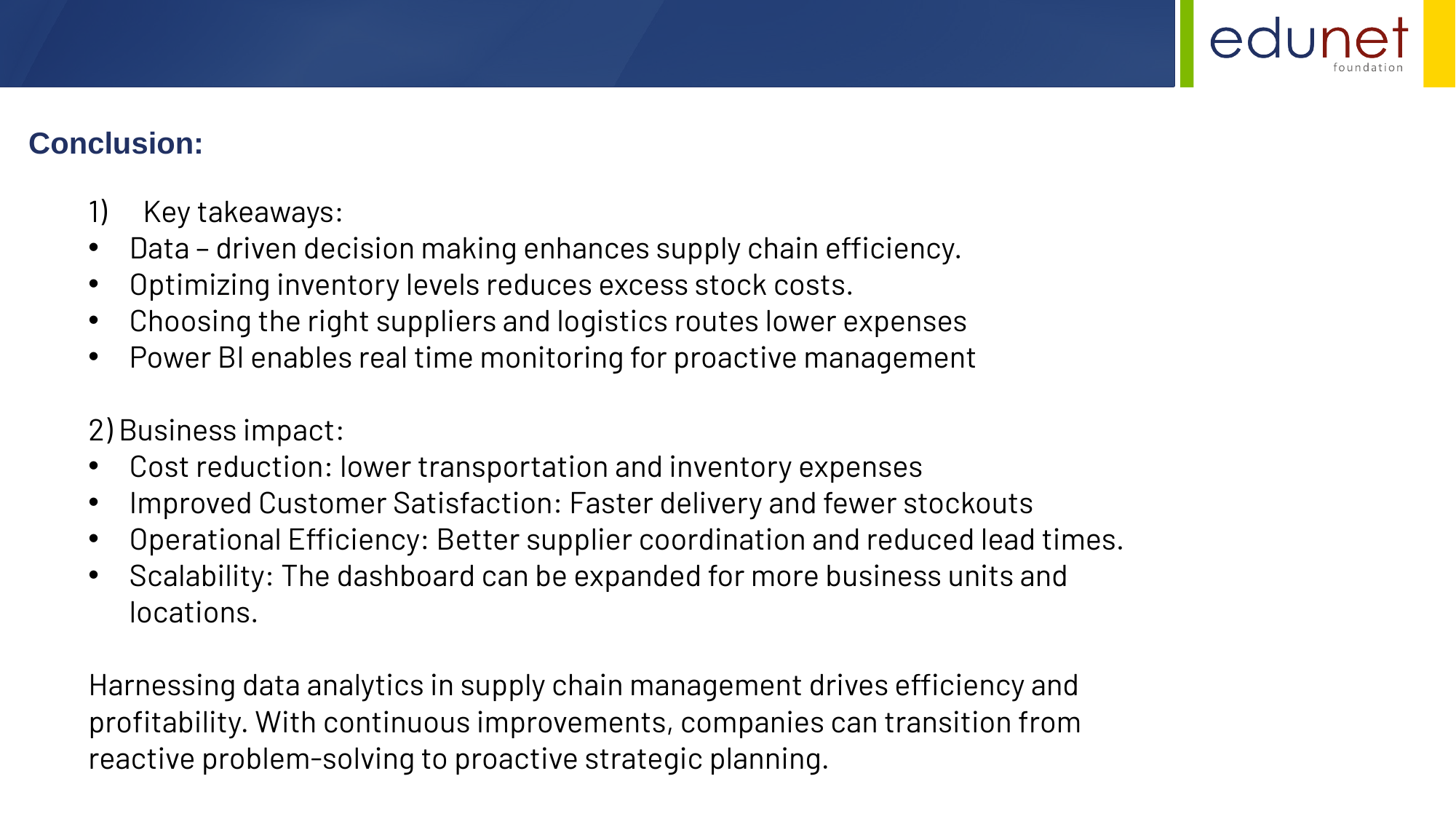

Conclusion:
Key takeaways:
Data – driven decision making enhances supply chain efficiency.
Optimizing inventory levels reduces excess stock costs.
Choosing the right suppliers and logistics routes lower expenses
Power BI enables real time monitoring for proactive management

2) Business impact:
Cost reduction: lower transportation and inventory expenses
Improved Customer Satisfaction: Faster delivery and fewer stockouts
Operational Efficiency: Better supplier coordination and reduced lead times.
Scalability: The dashboard can be expanded for more business units and locations.

Harnessing data analytics in supply chain management drives efficiency and profitability. With continuous improvements, companies can transition from reactive problem-solving to proactive strategic planning.